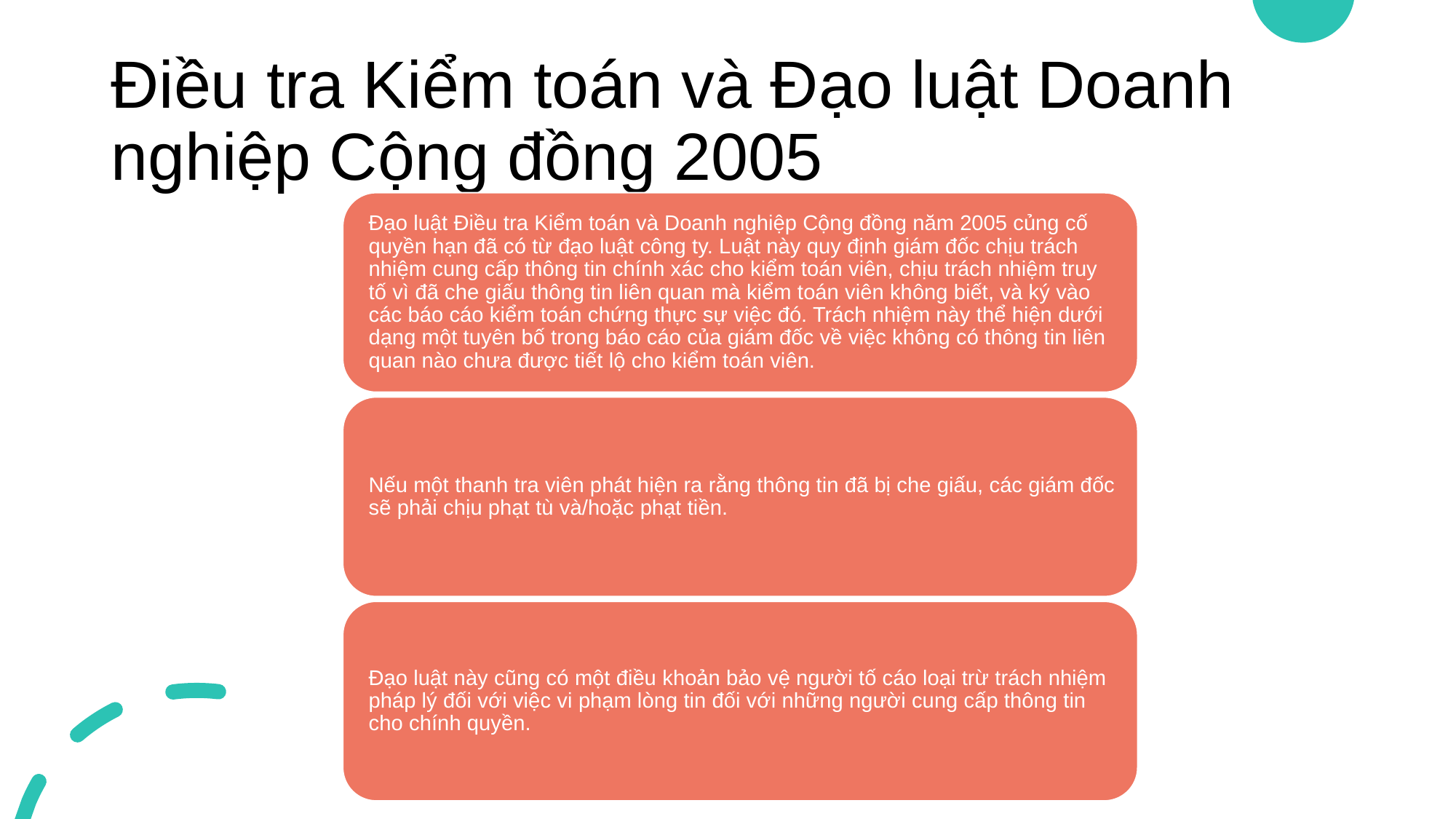

# Điều tra Kiểm toán và Đạo luật Doanh nghiệp Cộng đồng 2005
Đạo luật Điều tra Kiểm toán và Doanh nghiệp Cộng đồng năm 2005 củng cố quyền hạn đã có từ đạo luật công ty. Luật này quy định giám đốc chịu trách nhiệm cung cấp thông tin chính xác cho kiểm toán viên, chịu trách nhiệm truy tố vì đã che giấu thông tin liên quan mà kiểm toán viên không biết, và ký vào các báo cáo kiểm toán chứng thực sự việc đó. Trách nhiệm này thể hiện dưới dạng một tuyên bố trong báo cáo của giám đốc về việc không có thông tin liên quan nào chưa được tiết lộ cho kiểm toán viên.
Nếu một thanh tra viên phát hiện ra rằng thông tin đã bị che giấu, các giám đốc sẽ phải chịu phạt tù và/hoặc phạt tiền.
Đạo luật này cũng có một điều khoản bảo vệ người tố cáo loại trừ trách nhiệm pháp lý đối với việc vi phạm lòng tin đối với những người cung cấp thông tin cho chính quyền.